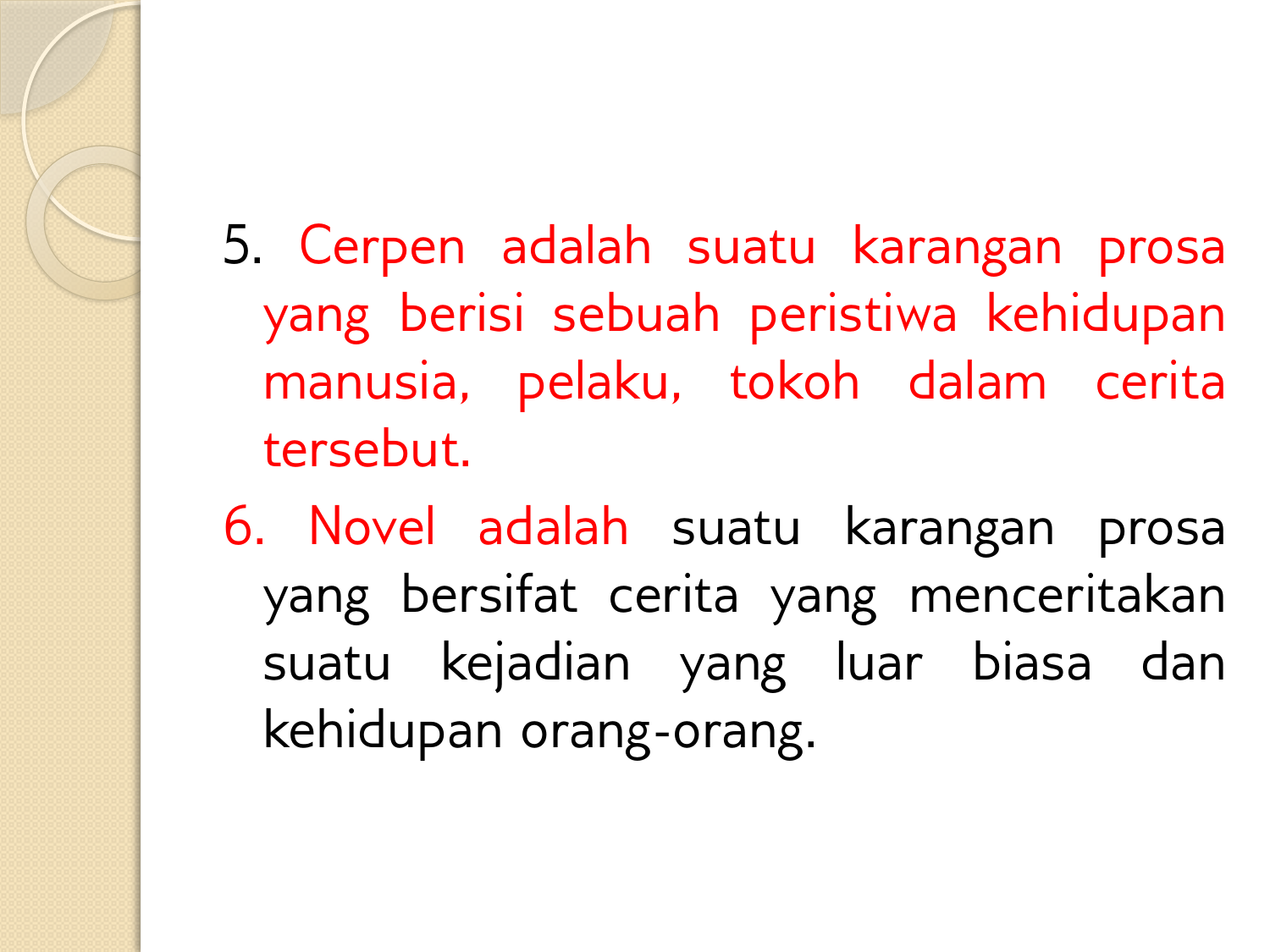

#
5. Cerpen adalah suatu karangan prosa yang berisi sebuah peristiwa kehidupan manusia, pelaku, tokoh dalam cerita tersebut.
6. Novel adalah suatu karangan prosa yang bersifat cerita yang menceritakan suatu kejadian yang luar biasa dan kehidupan orang-orang.